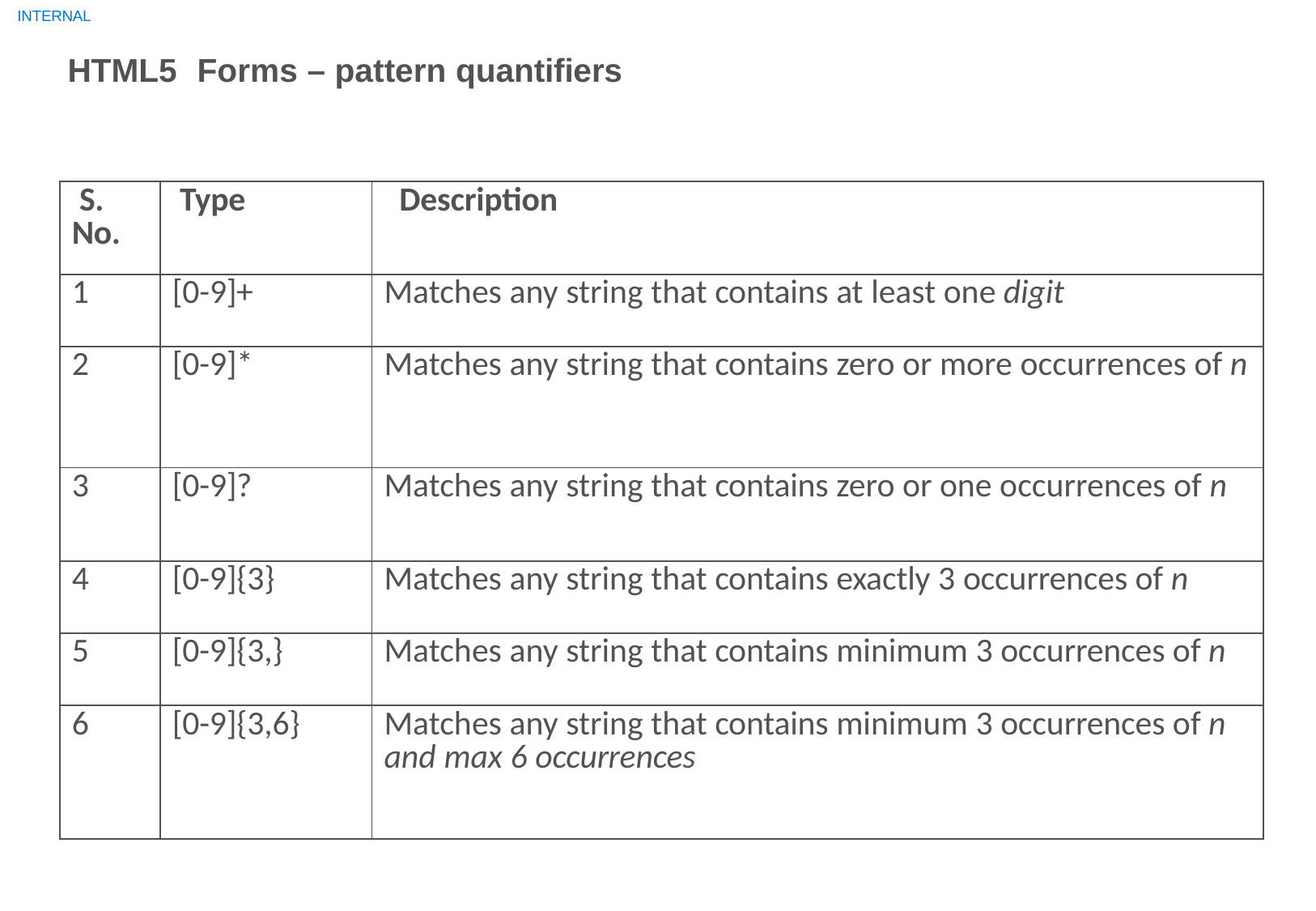

INTERNAL
# HTML5	Forms – pattern quantifiers
| S. No. | Type | Description |
| --- | --- | --- |
| 1 | [0-9]+ | Matches any string that contains at least one digit |
| 2 | [0-9]\* | Matches any string that contains zero or more occurrences of n |
| 3 | [0-9]? | Matches any string that contains zero or one occurrences of n |
| 4 | [0-9]{3} | Matches any string that contains exactly 3 occurrences of n |
| 5 | [0-9]{3,} | Matches any string that contains minimum 3 occurrences of n |
| 6 | [0-9]{3,6} | Matches any string that contains minimum 3 occurrences of n and max 6 occurrences |